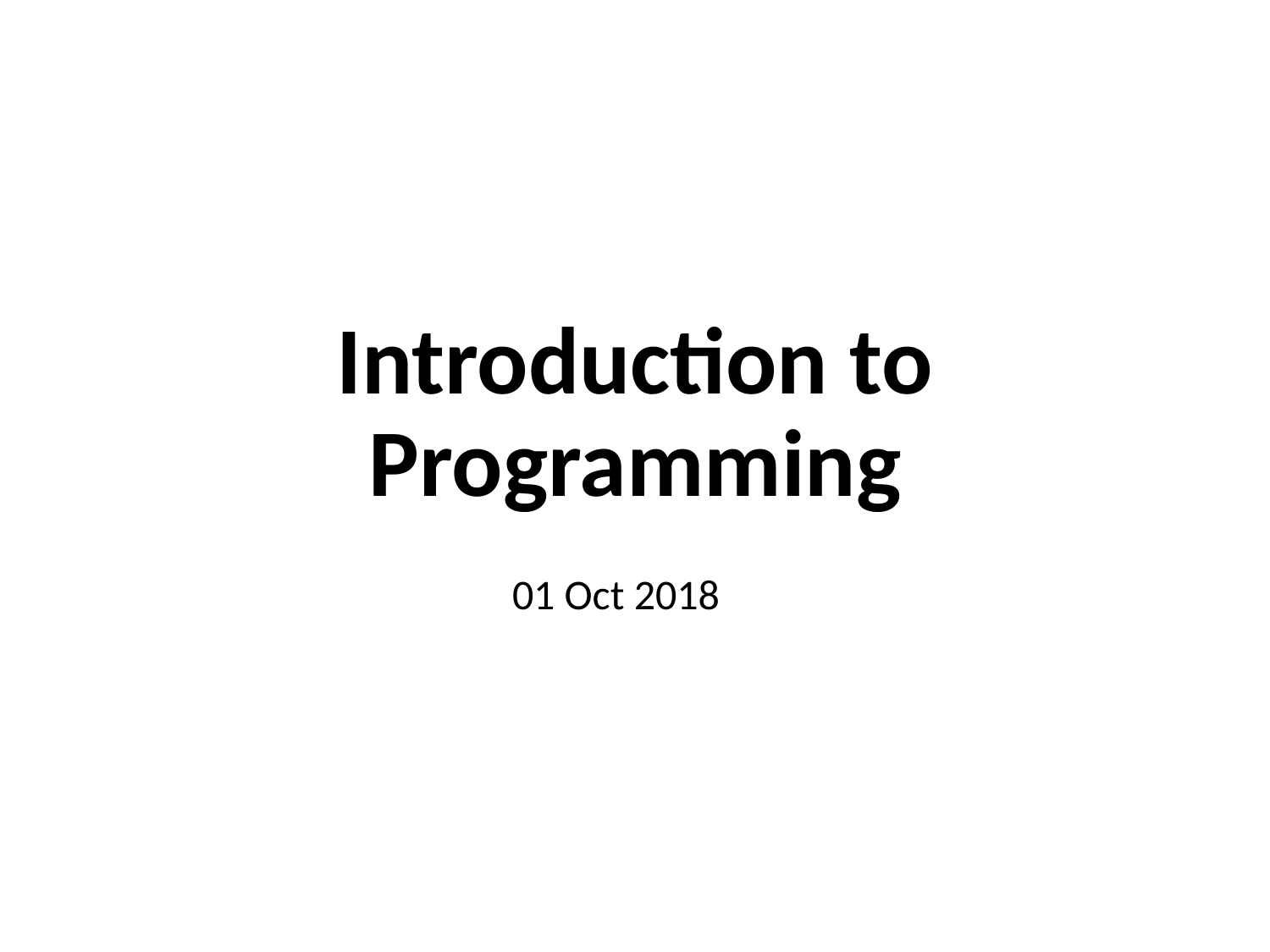

# Introduction to Programming
01 Oct 2018